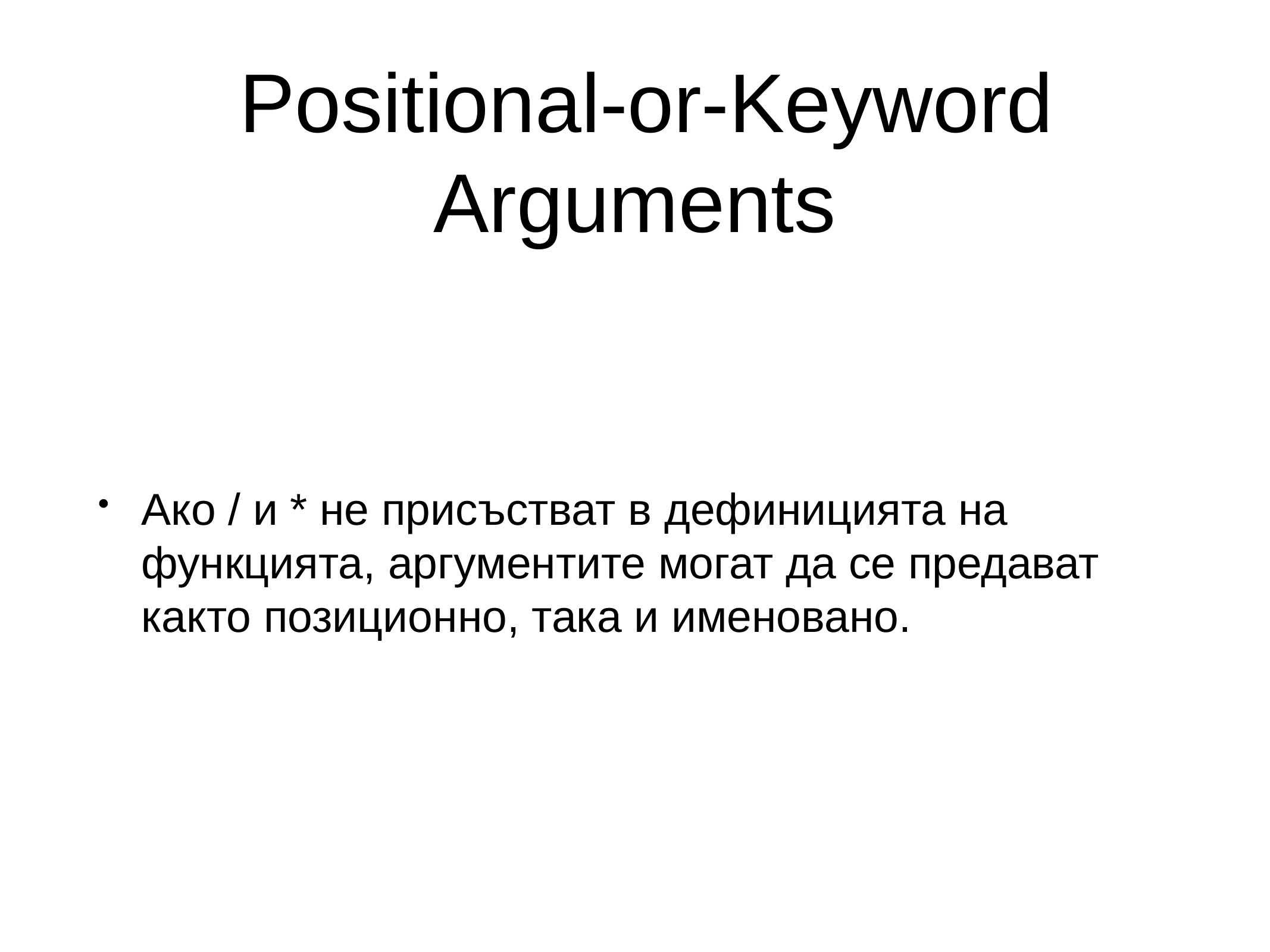

# Positional-or-Keyword Arguments
Ако / и * не присъстват в дефиницията на функцията, аргументите могат да се предават както позиционно, така и именовано.